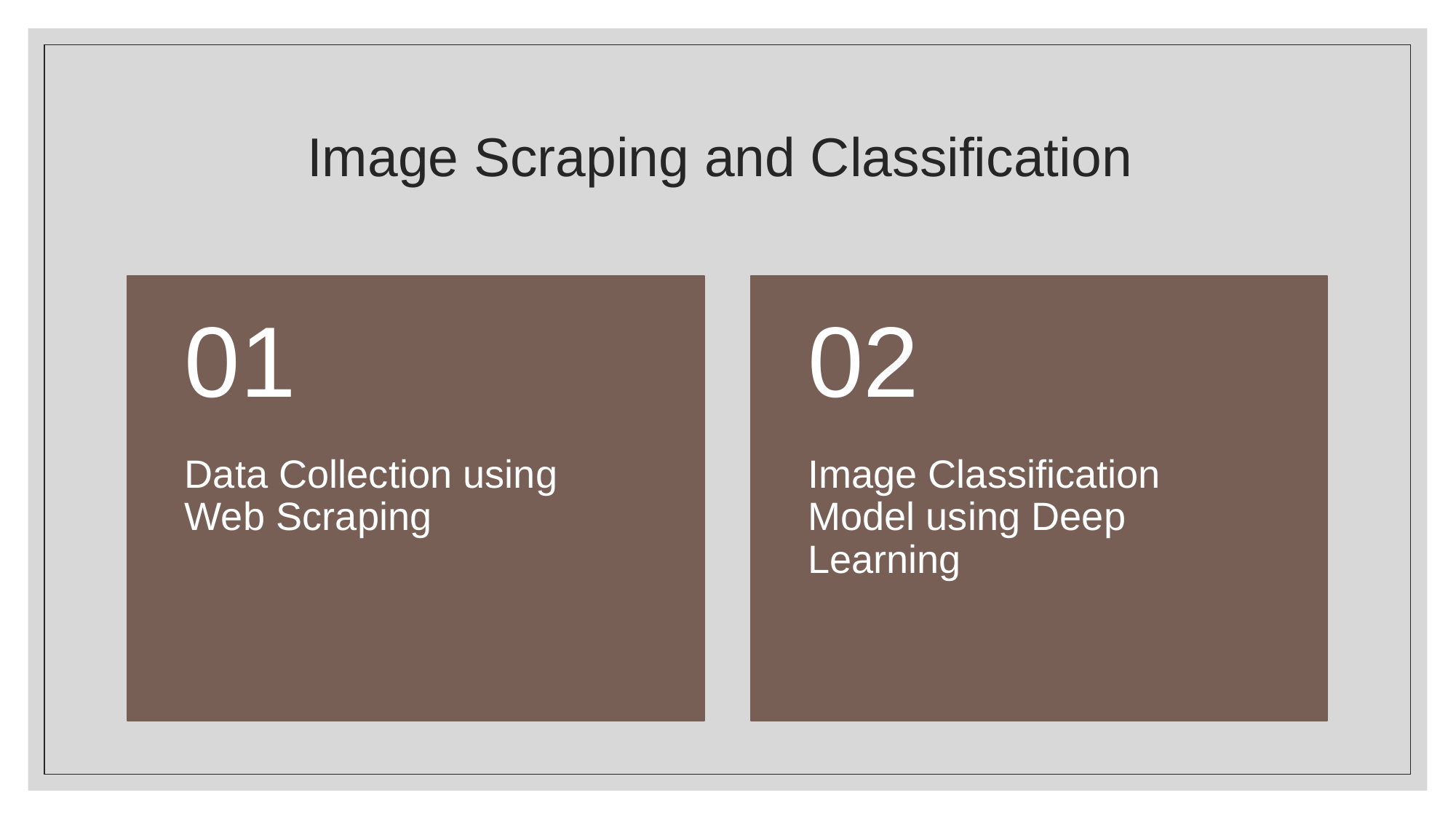

# Image Scraping and Classification
Data Collection using Web Scraping
01
Image Classification Model using Deep Learning
02